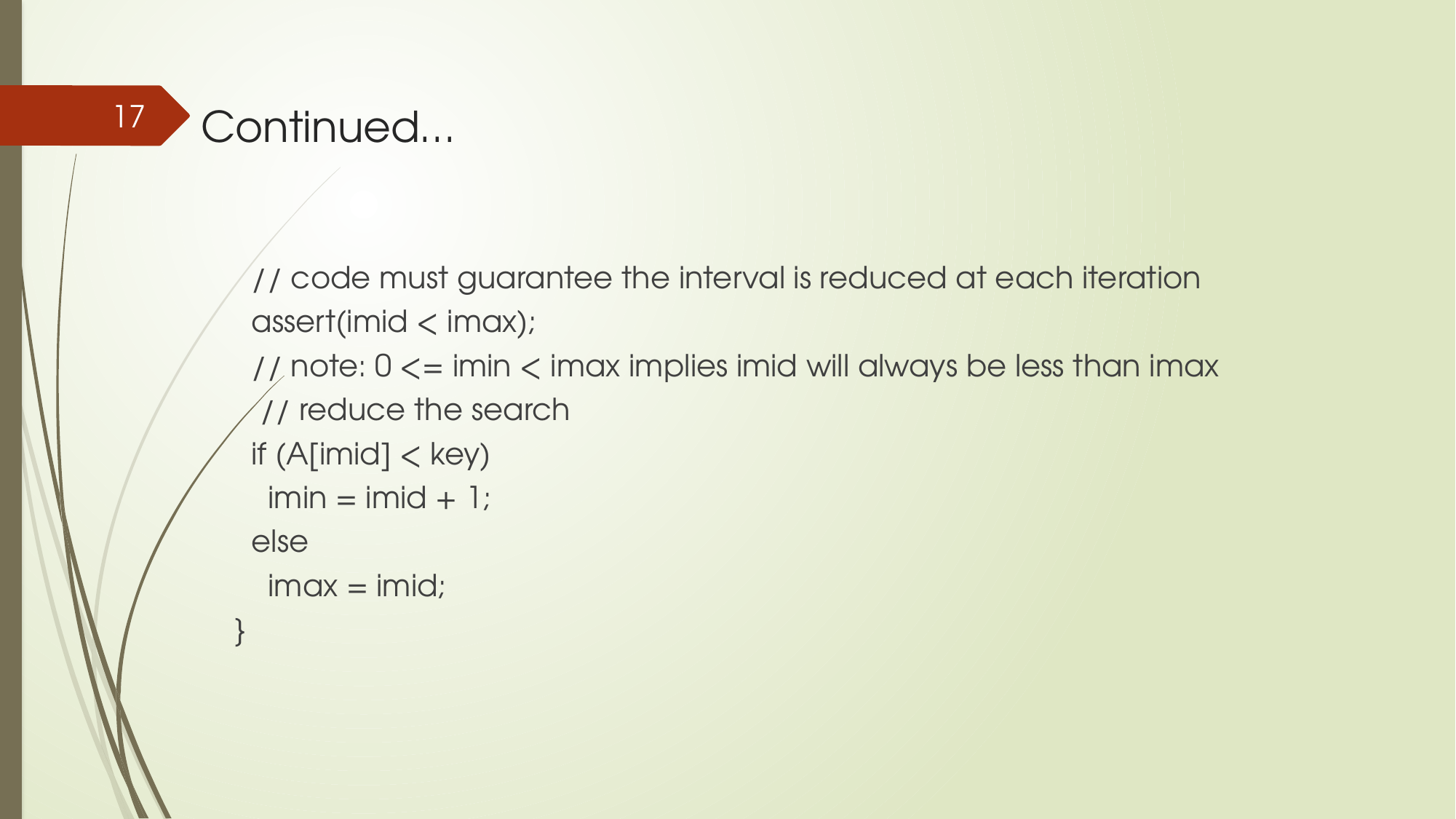

17
# Continued…
      // code must guarantee the interval is reduced at each iteration
      assert(imid < imax);
      // note: 0 <= imin < imax implies imid will always be less than imax
       // reduce the search
      if (A[imid] < key)
        imin = imid + 1;
      else
        imax = imid;
    }